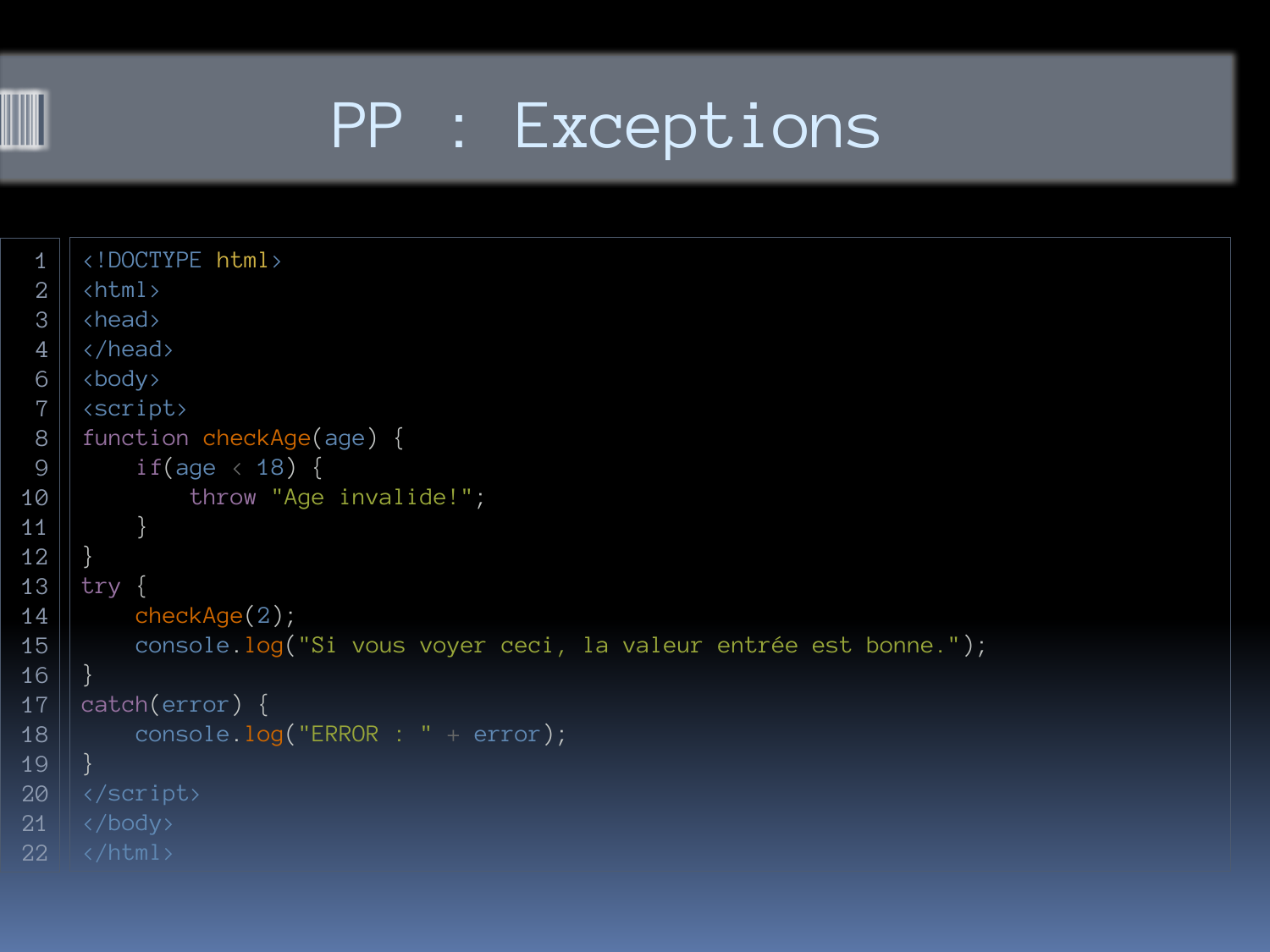

# PP : Exceptions
<!DOCTYPE html>
<html>
<head>
</head>
<body>
<script>
function checkAge(age) {
    if(age < 18) {
        throw "Age invalide!";
    }
}
try {
    checkAge(2);
    console.log("Si vous voyer ceci, la valeur entrée est bonne.");
}
catch(error) {
    console.log("ERROR : " + error);
}
</script>
</body>
</html>
1
2
3
4
6
7
8
9
10
11
12
13
14
15
16
17
18
19
20
21
22